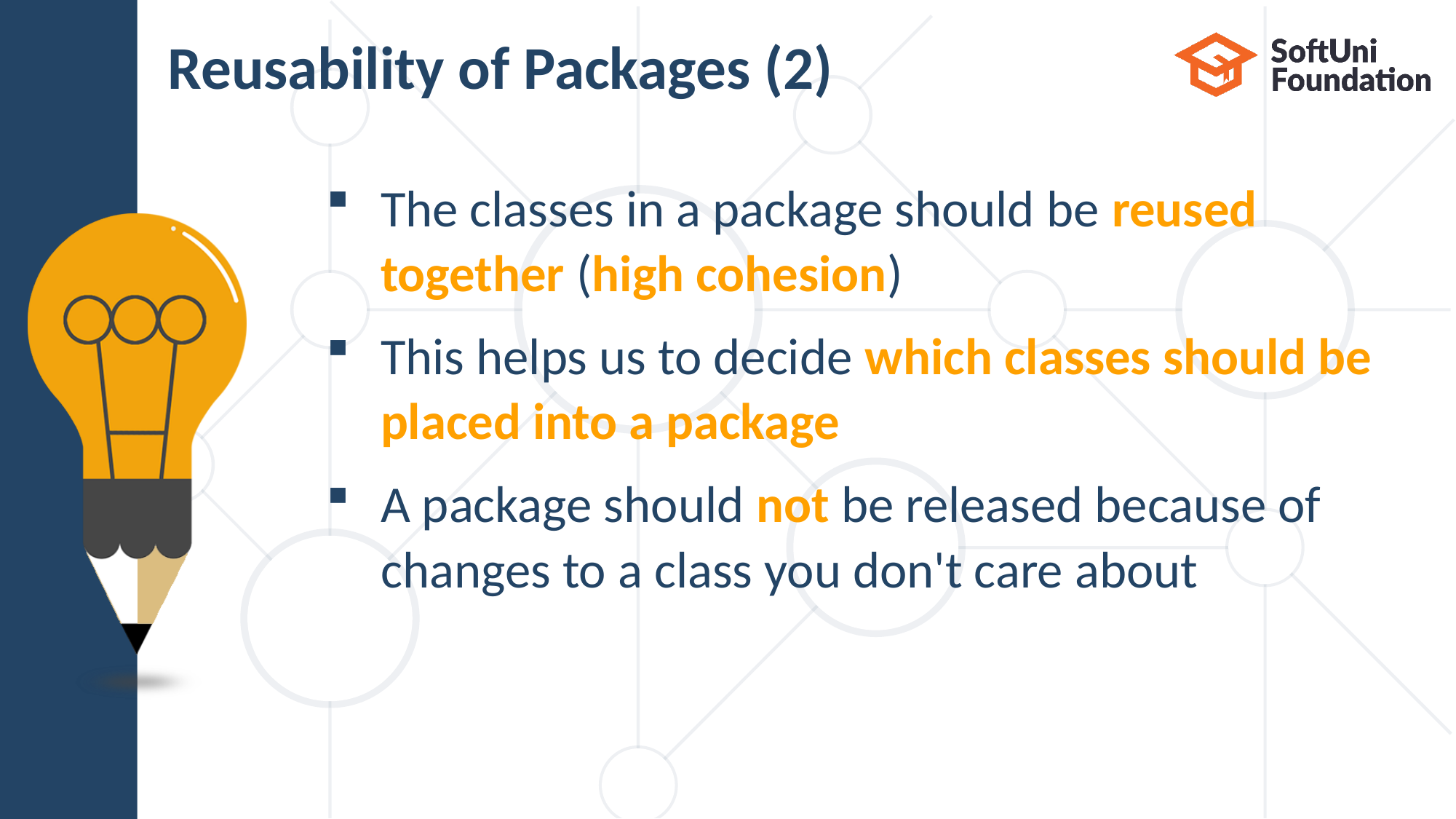

# Reusability of Packages (2)
The classes in a package should be reused together (high cohesion)
This helps us to decide which classes should be placed into a package
A package should not be released because of changes to a class you don't care about